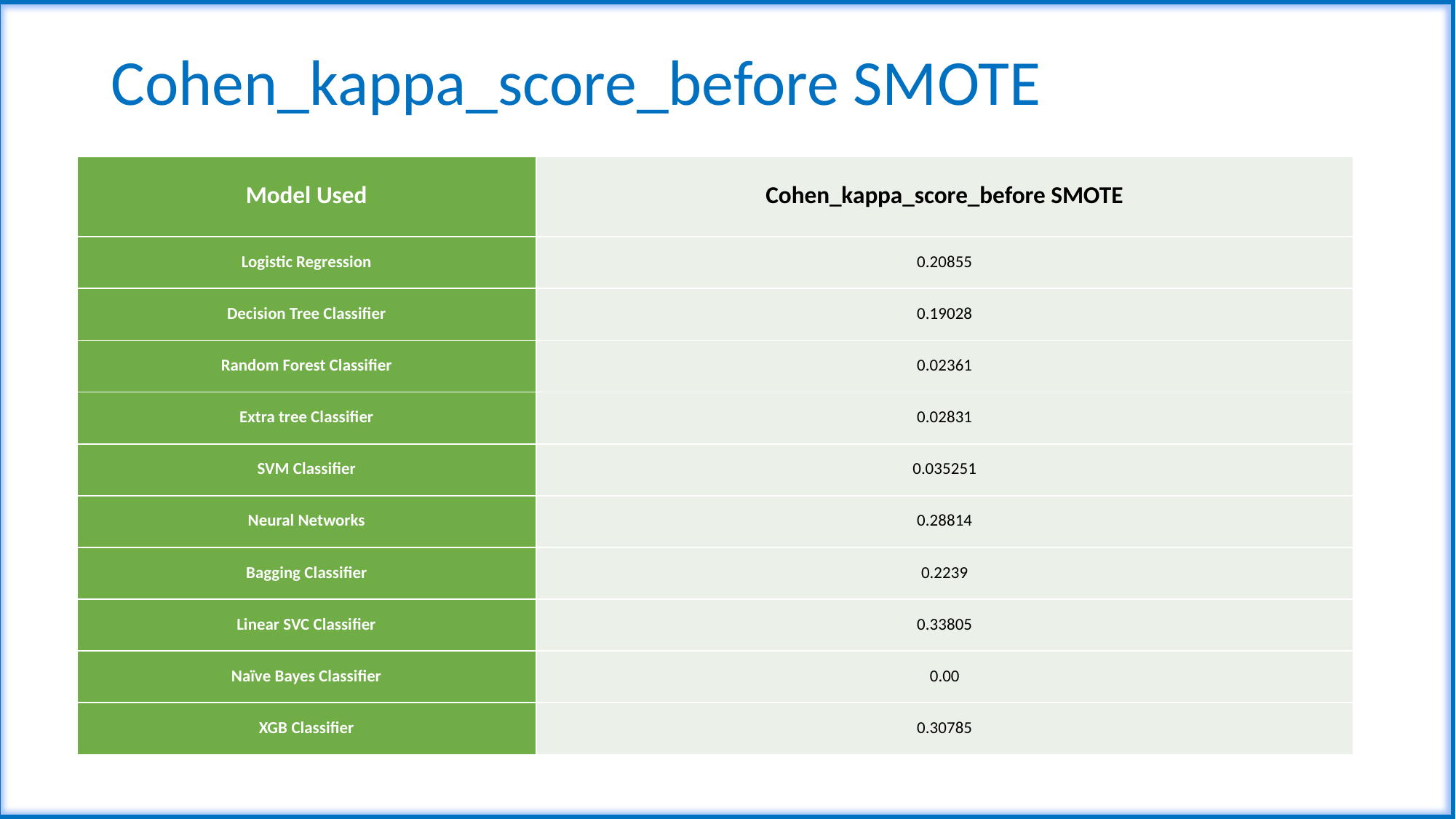

# Cohen_kappa_score_before SMOTE
| Model Used | Cohen\_kappa\_score\_before SMOTE |
| --- | --- |
| Logistic Regression | 0.20855 |
| Decision Tree Classifier | 0.19028 |
| Random Forest Classifier | 0.02361 |
| Extra tree Classifier | 0.02831 |
| SVM Classifier | 0.035251 |
| Neural Networks | 0.28814 |
| Bagging Classifier | 0.2239 |
| Linear SVC Classifier | 0.33805 |
| Naïve Bayes Classifier | 0.00 |
| XGB Classifier | 0.30785 |